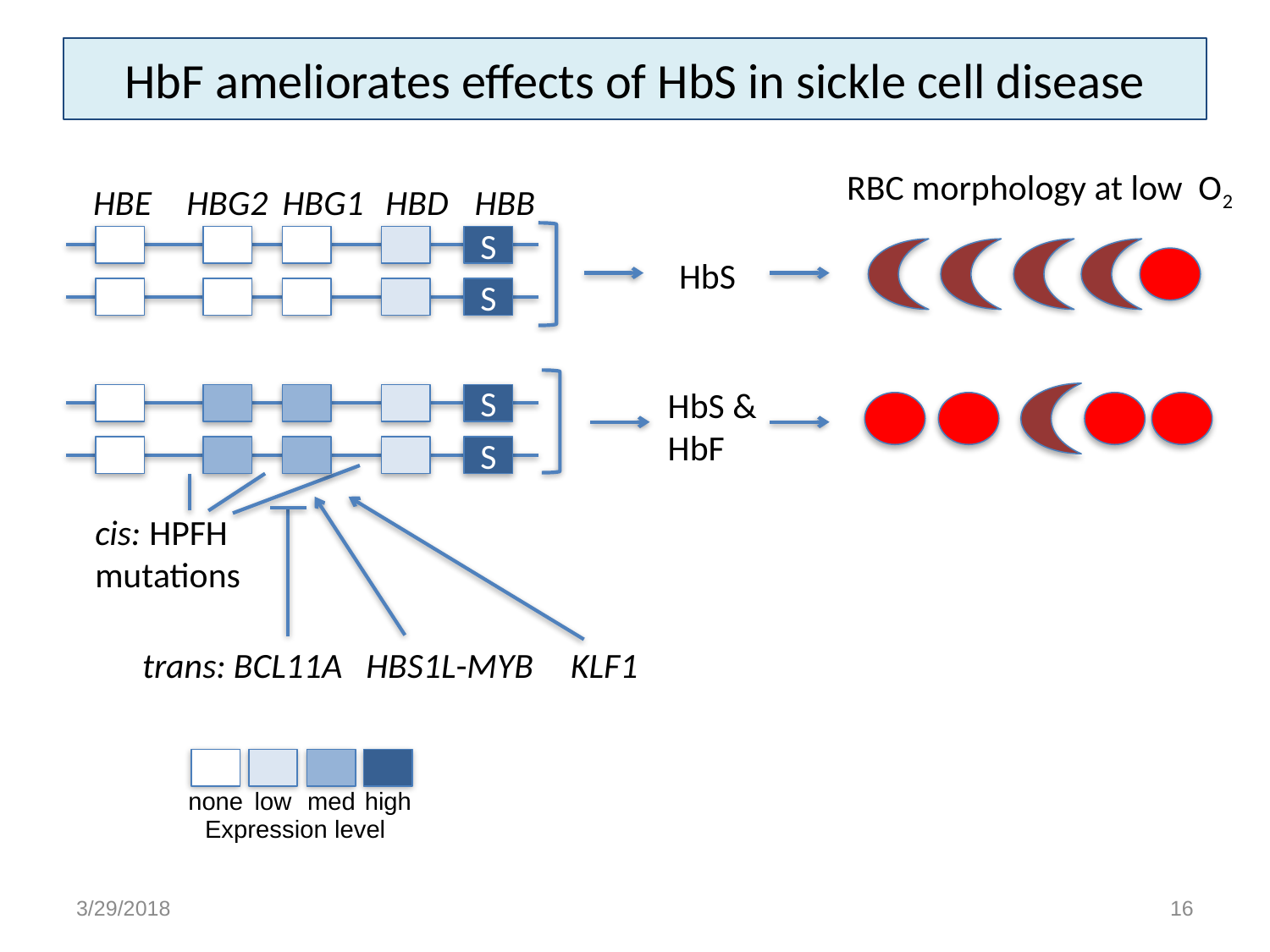

# HbF ameliorates effects of HbS in sickle cell disease
RBC morphology at low  O2

HBE
HBG2
HBG1
HBD
HBB

S

HbS

S

HbS &
HbF

S

S
cis: HPFH
mutations
trans:
BCL11A
HBS1L-MYB
KLF1

none

low

med

high
Expression level
3/29/2018
16